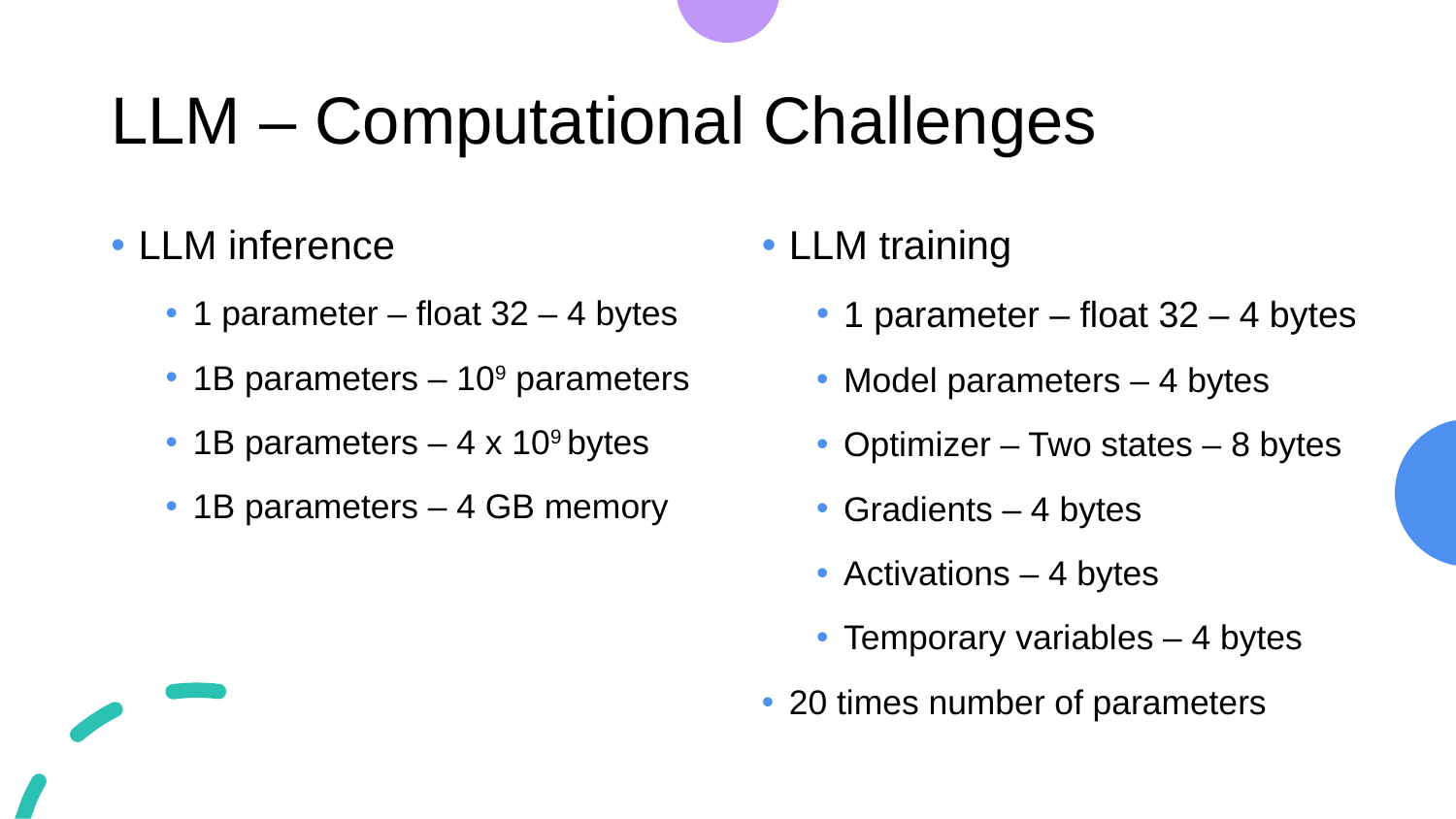

# LLM – Computational Challenges
LLM inference
1 parameter – float 32 – 4 bytes
1B parameters – 109 parameters
1B parameters – 4 x 109 bytes
1B parameters – 4 GB memory

LLM training
1 parameter – float 32 – 4 bytes
Model parameters – 4 bytes
Optimizer – Two states – 8 bytes
Gradients – 4 bytes
Activations – 4 bytes
Temporary variables – 4 bytes
20 times number of parameters